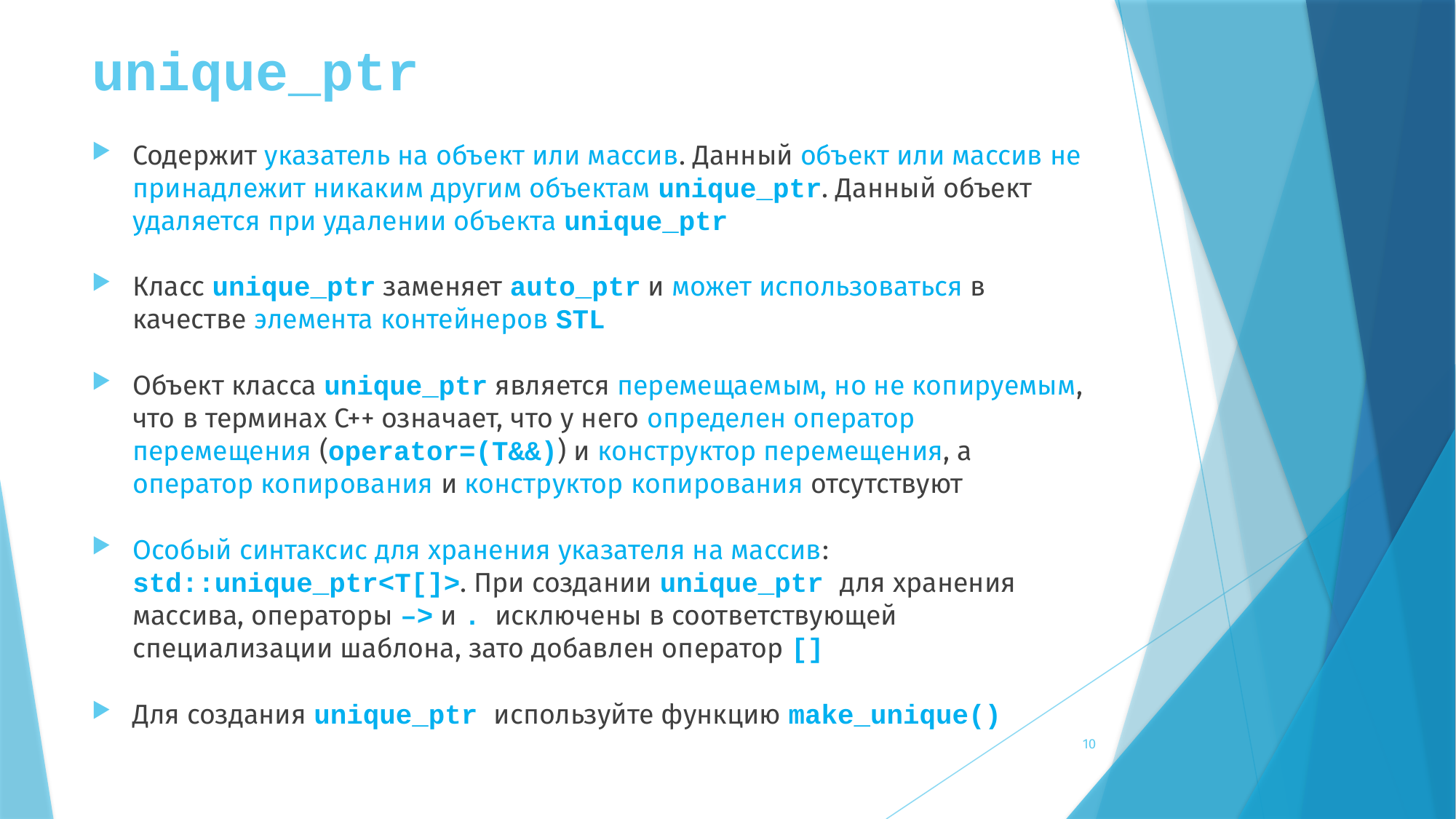

# unique_ptr
Содержит указатель на объект или массив. Данный объект или массив не принадлежит никаким другим объектам unique_ptr. Данный объект удаляется при удалении объекта unique_ptr
Класс unique_ptr заменяет auto_ptr и может использоваться в качестве элемента контейнеров STL
Объект класса unique_ptr является перемещаемым, но не копируемым, что в терминах С++ означает, что у него определен оператор перемещения (operator=(T&&)) и конструктор перемещения, а оператор копирования и конструктор копирования отсутствуют
Особый синтаксис для хранения указателя на массив: std::unique_ptr<T[]>. При создании unique_ptr для хранения массива, операторы –> и .  исключены в соответствующей специализации шаблона, зато добавлен оператор []
Для создания unique_ptr используйте функцию make_unique()
10